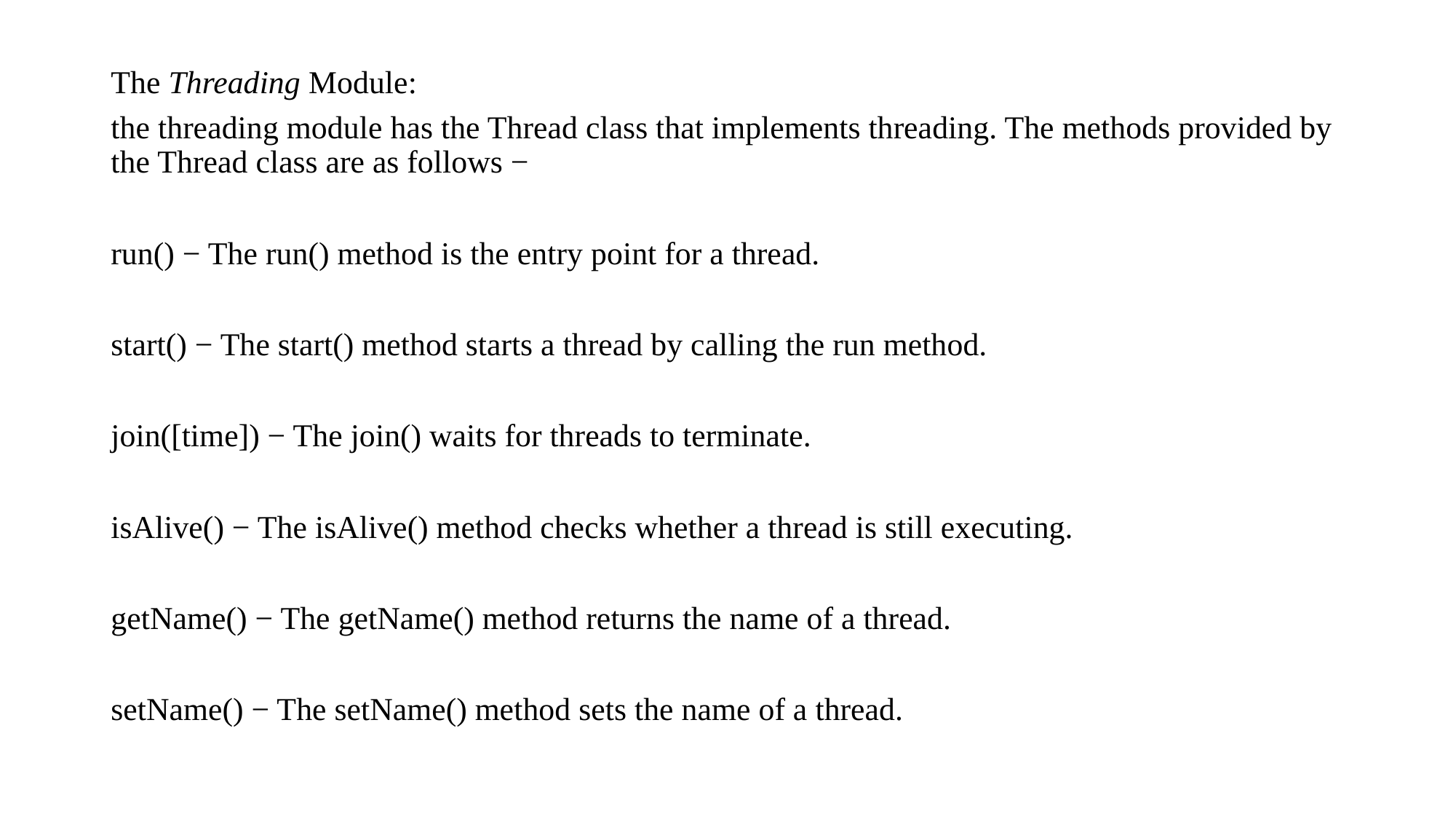

The Threading Module:
the threading module has the Thread class that implements threading. The methods provided by the Thread class are as follows −

run() − The run() method is the entry point for a thread.

start() − The start() method starts a thread by calling the run method.

join([time]) − The join() waits for threads to terminate.

isAlive() − The isAlive() method checks whether a thread is still executing.

getName() − The getName() method returns the name of a thread.

setName() − The setName() method sets the name of a thread.